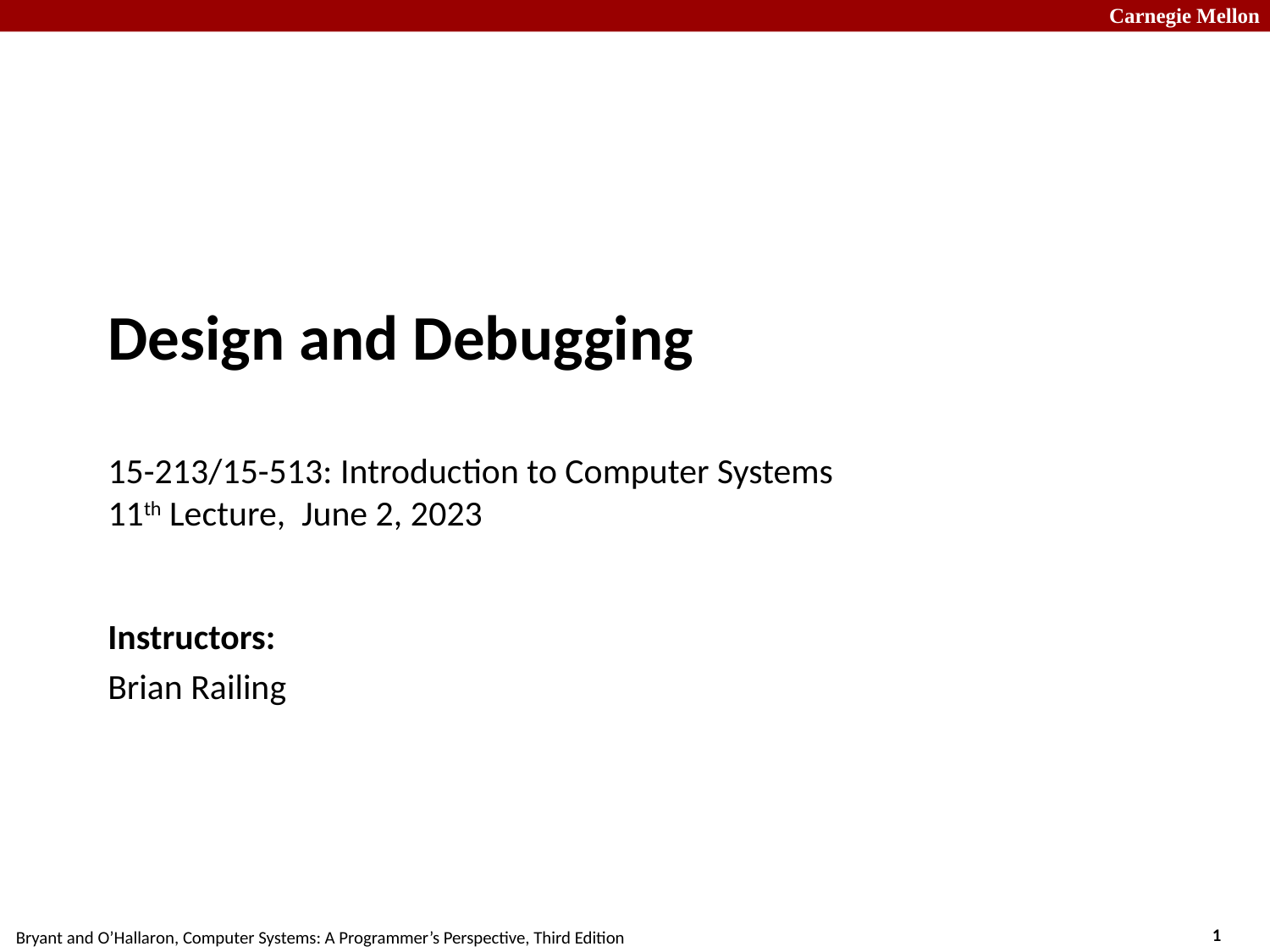

# Design and Debugging 15-213/15-513: Introduction to Computer Systems 11th Lecture,  June 2, 2023
Instructors:
Brian Railing